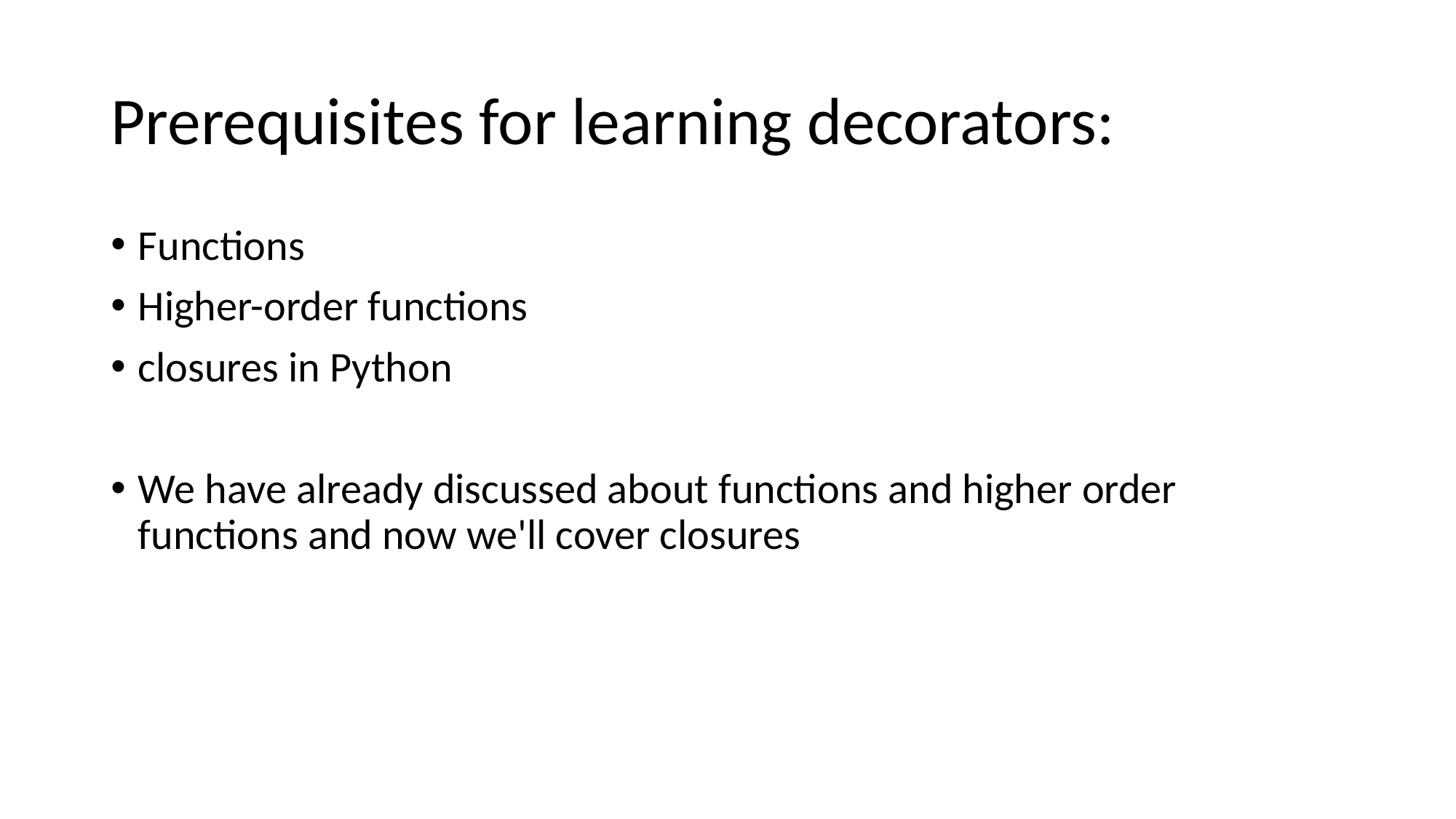

# Prerequisites for learning decorators:
Functions
Higher-order functions
closures in Python

We have already discussed about functions and higher order functions and now we'll cover closures